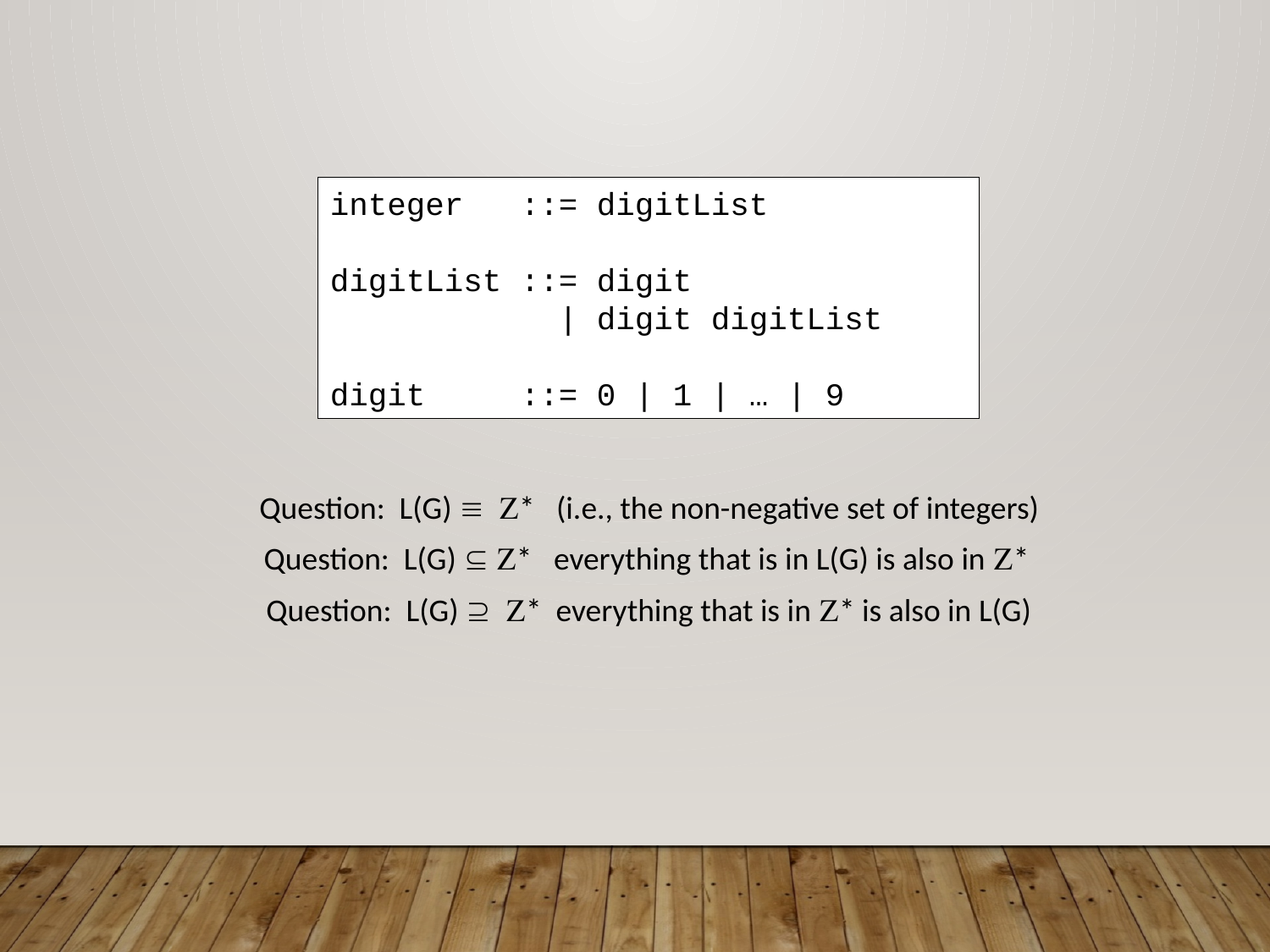

integer   ::= digitList

digitList ::= digit
            | digit digitList

digit     ::= 0 | 1 | … | 9
Question:  L(G) ≡  Ζ*   (i.e., the non-negative set of integers)
Question:  L(G) ⊆ Ζ*   everything that is in L(G) is also in Ζ*
Question:  L(G) ⊇  Ζ*  everything that is in Ζ* is also in L(G)